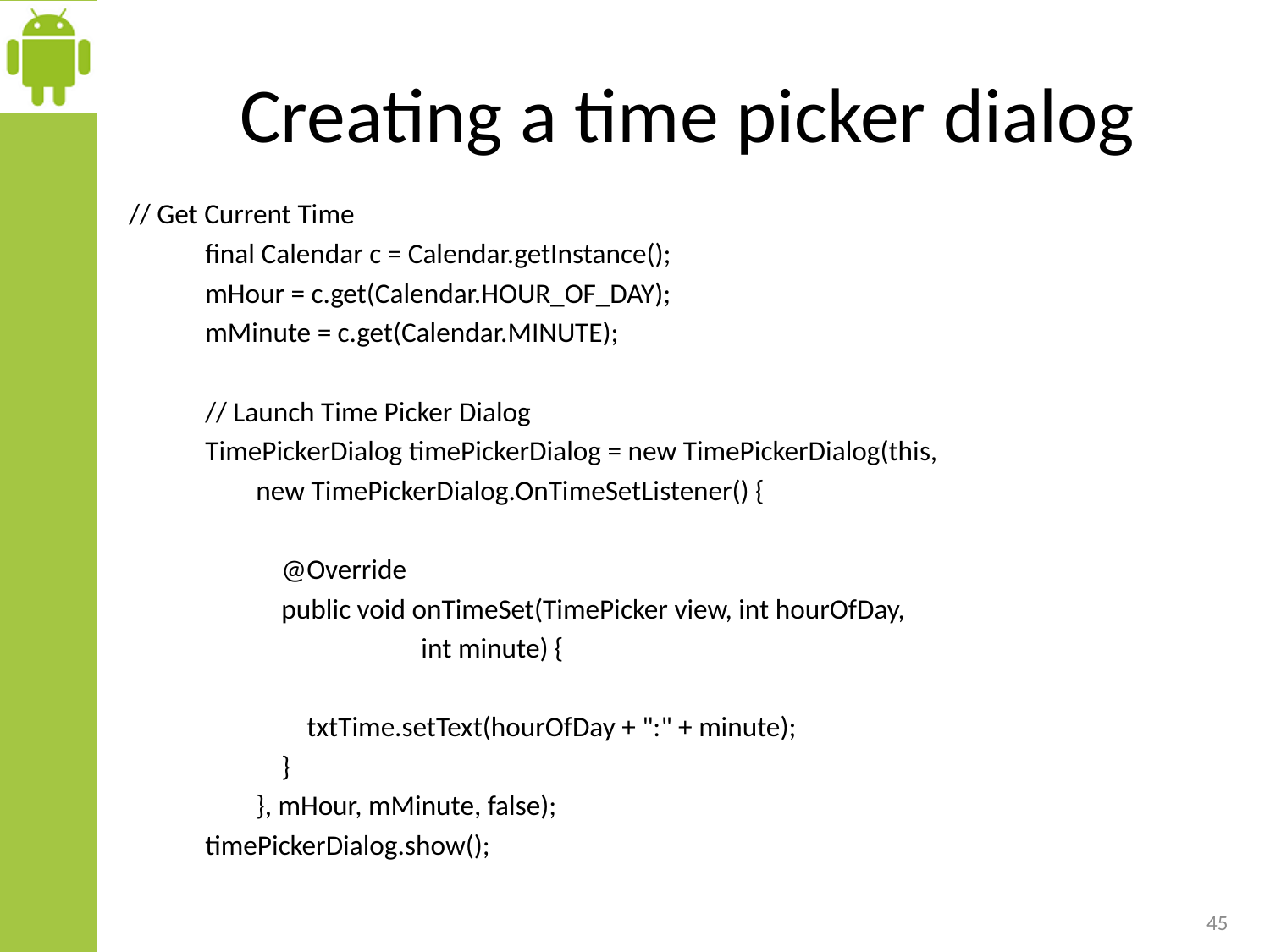

# Creating a time picker dialog
// Get Current Time
            final Calendar c = Calendar.getInstance();
            mHour = c.get(Calendar.HOUR_OF_DAY);
            mMinute = c.get(Calendar.MINUTE);

            // Launch Time Picker Dialog
            TimePickerDialog timePickerDialog = new TimePickerDialog(this,
                    new TimePickerDialog.OnTimeSetListener() {

                        @Override
                        public void onTimeSet(TimePicker view, int hourOfDay,
                                              int minute) {

                            txtTime.setText(hourOfDay + ":" + minute);
                        }
                    }, mHour, mMinute, false);
            timePickerDialog.show();
45